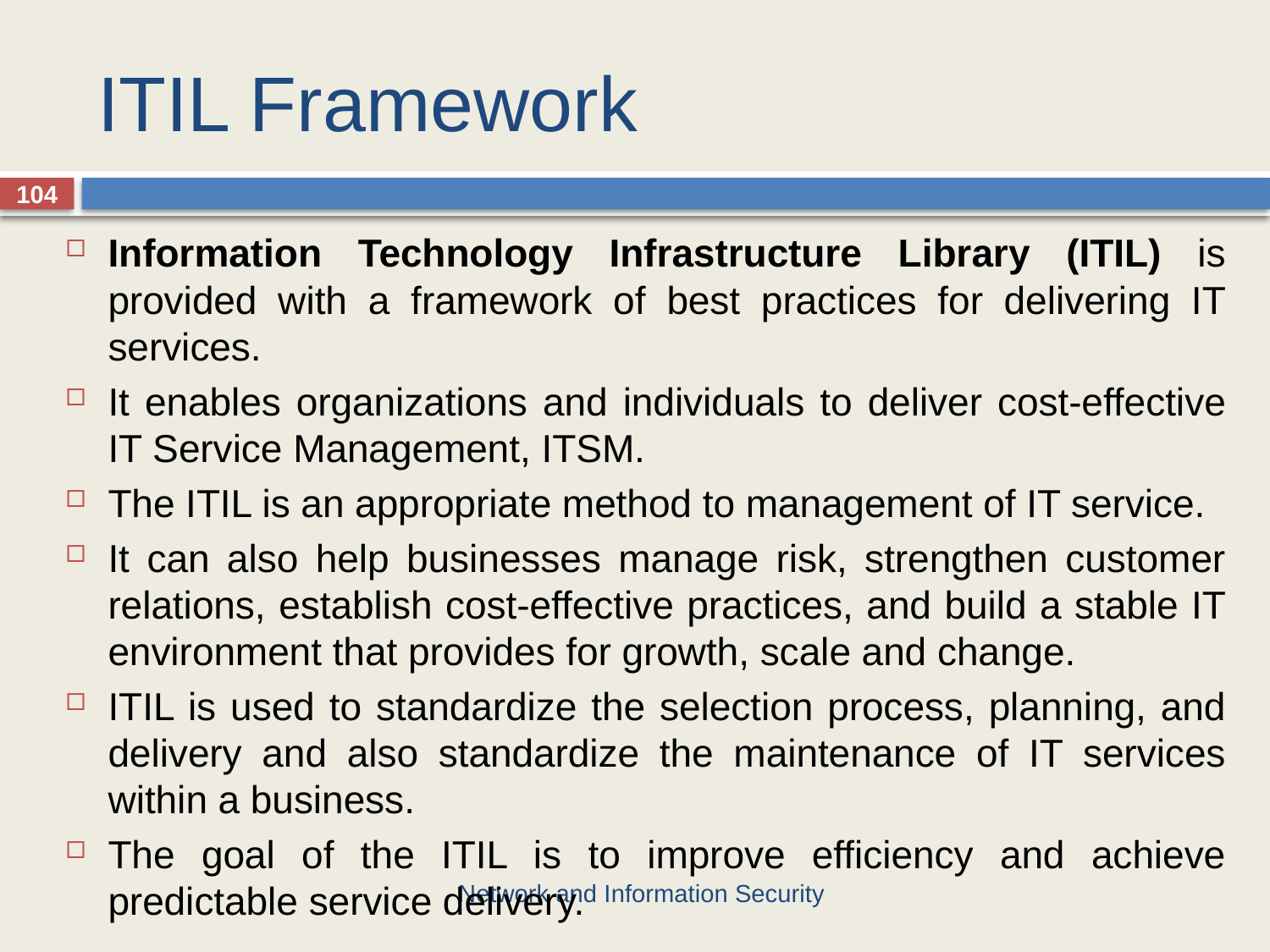

# ITIL Framework
104
Information Technology Infrastructure Library (ITIL) is provided with a framework of best practices for delivering IT services.
It enables organizations and individuals to deliver cost-effective IT Service Management, ITSM.
The ITIL is an appropriate method to management of IT service.
It can also help businesses manage risk, strengthen customer relations, establish cost-effective practices, and build a stable IT environment that provides for growth, scale and change.
ITIL is used to standardize the selection process, planning, and delivery and also standardize the maintenance of IT services within a business.
The goal of the ITIL is to improve efficiency and achieve predictable service delivery.

Network and Information Security